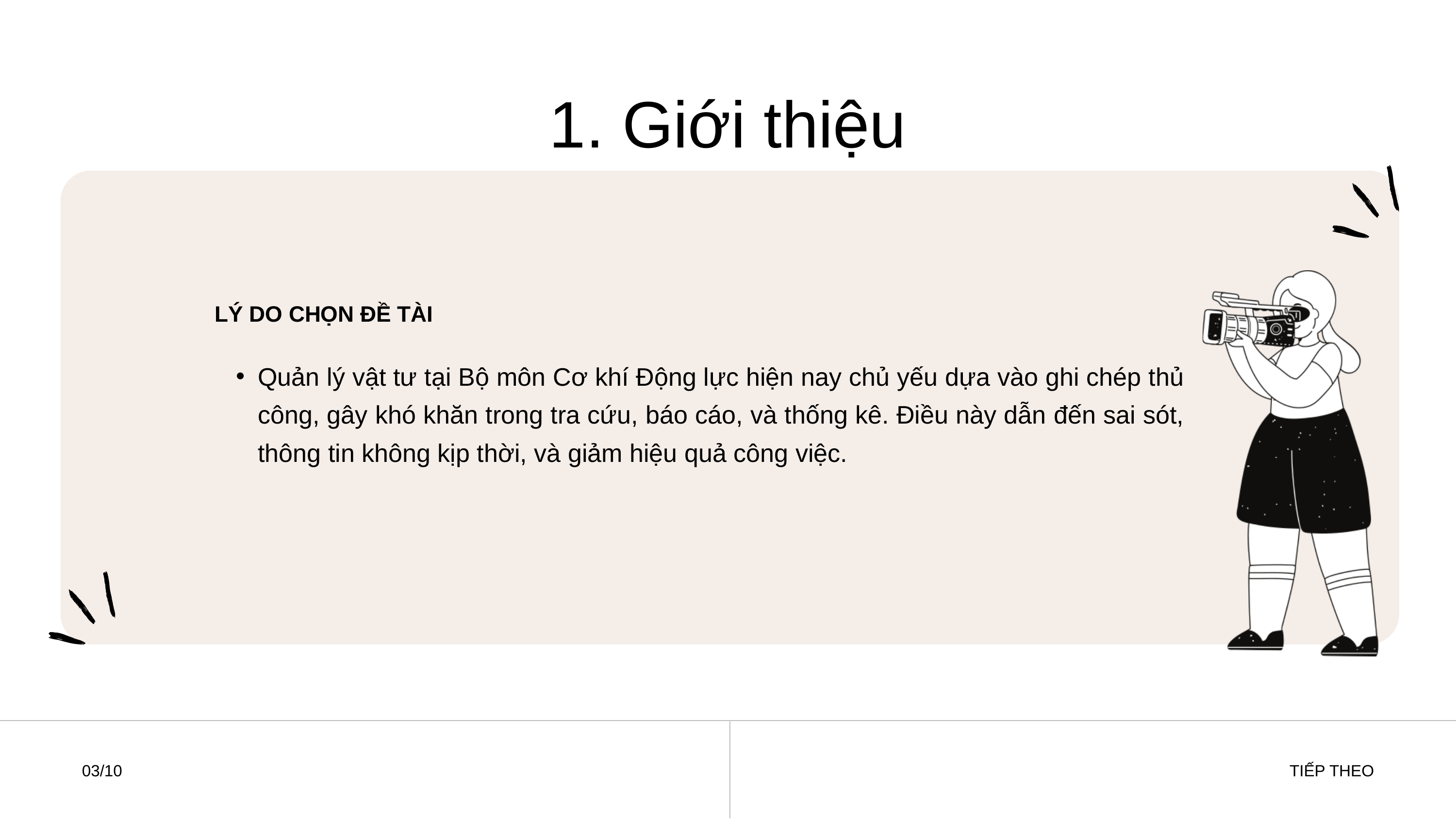

1. Giới thiệu

LÝ DO CHỌN ĐỀ TÀI
Quản lý vật tư tại Bộ môn Cơ khí Động lực hiện nay chủ yếu dựa vào ghi chép thủ công, gây khó khăn trong tra cứu, báo cáo, và thống kê. Điều này dẫn đến sai sót, thông tin không kịp thời, và giảm hiệu quả công việc.

03/10
TIẾP THEO